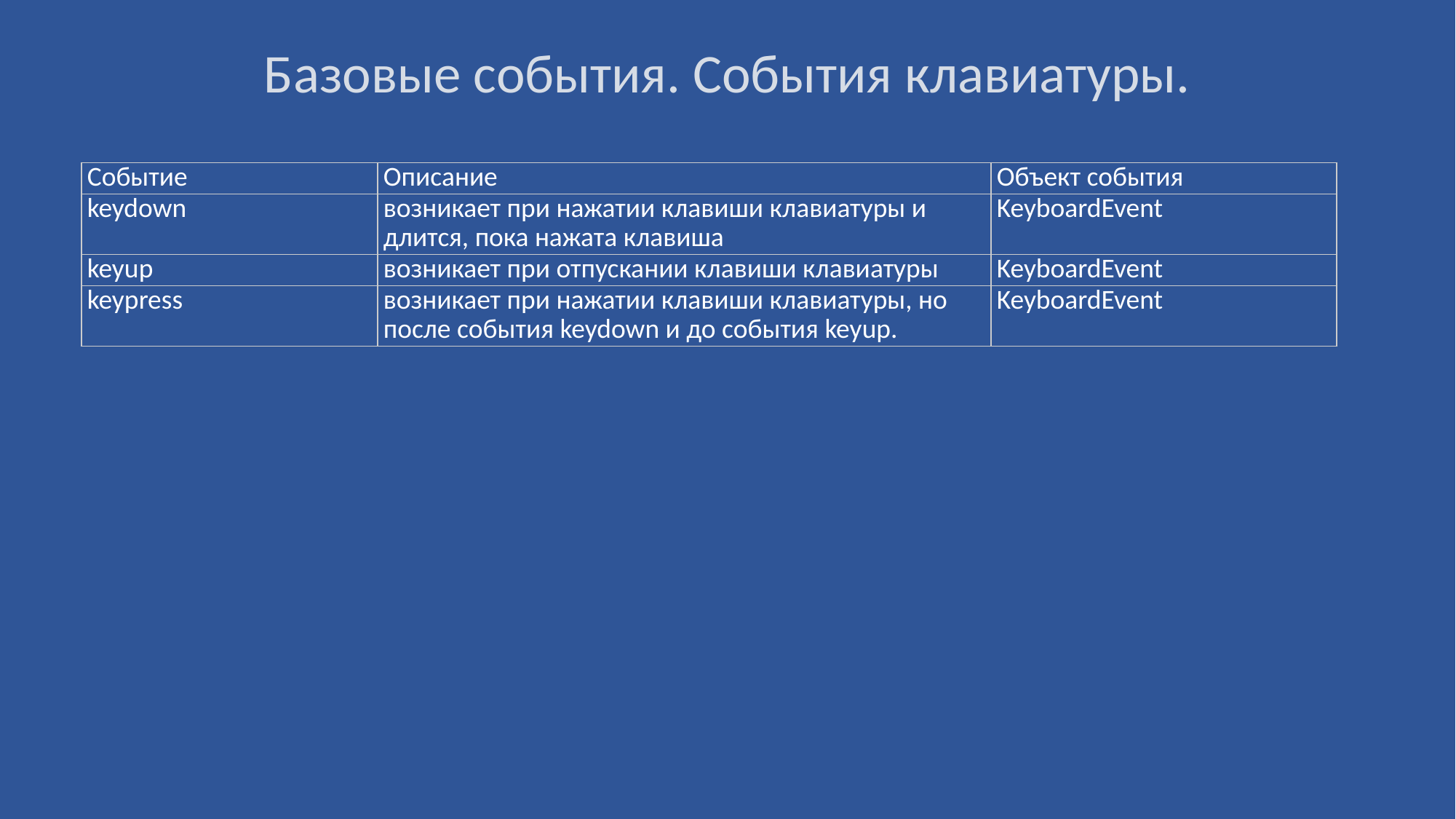

# Базовые события. События клавиатуры.
| Событие | Описание | Объект события |
| --- | --- | --- |
| keydown | возникает при нажатии клавиши клавиатуры и длится, пока нажата клавиша | KeyboardEvent |
| keyup | возникает при отпускании клавиши клавиатуры | KeyboardEvent |
| keypress | возникает при нажатии клавиши клавиатуры, но после события keydown и до события keyup. | KeyboardEvent |